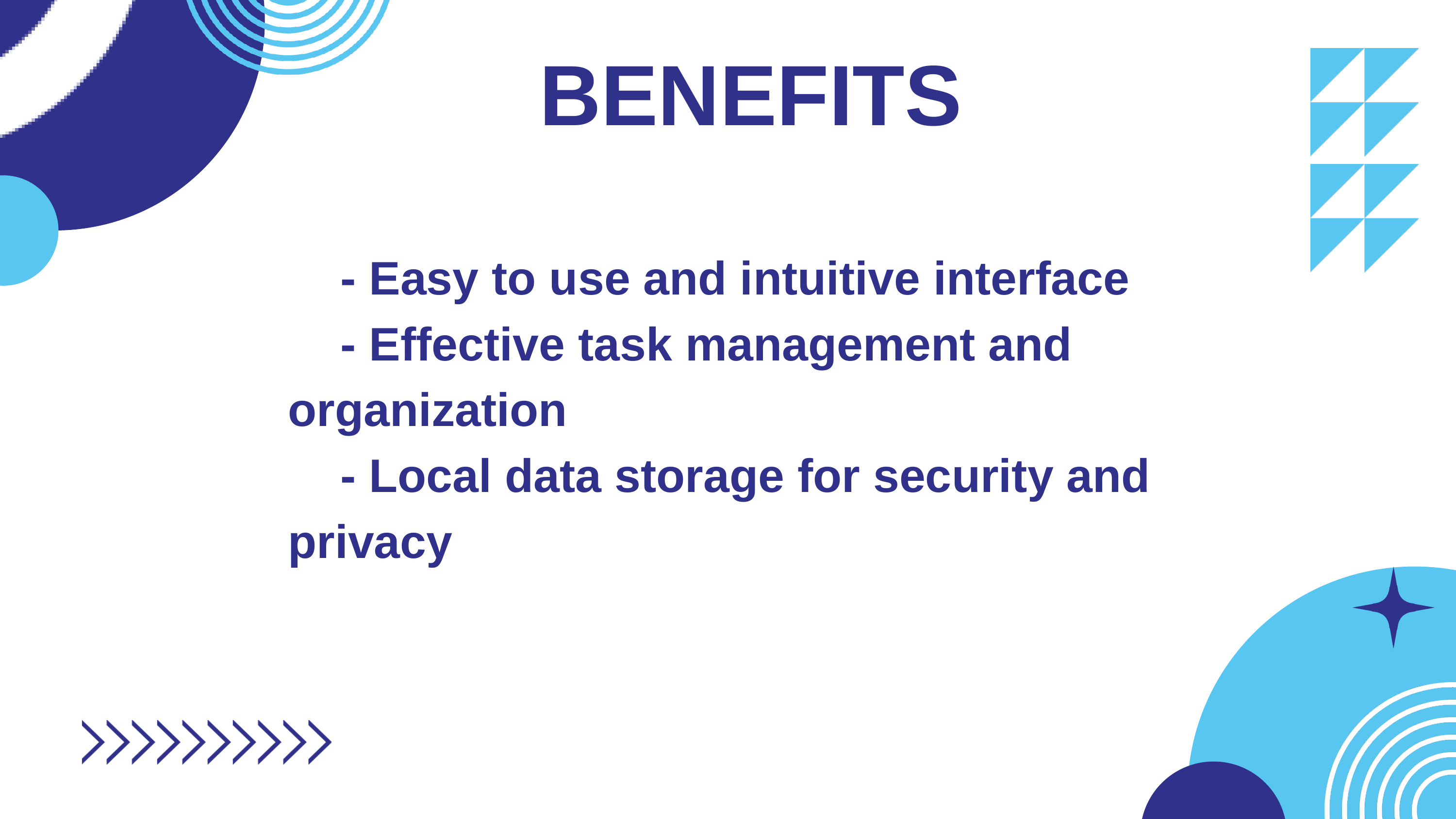

BENEFITS

    - Easy to use and intuitive interface
    - Effective task management and organization
    - Local data storage for security and privacy